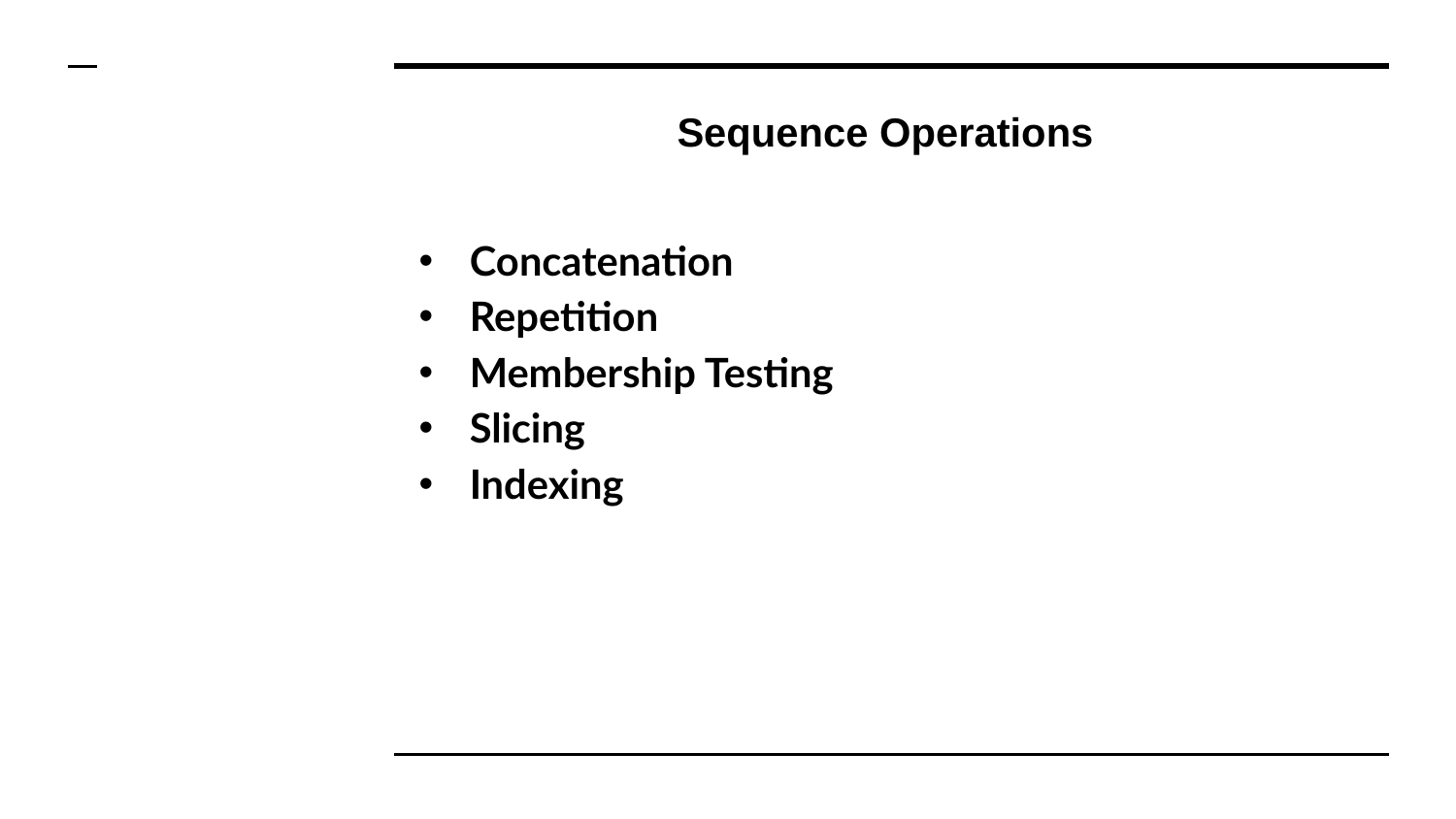

# Sequence Operations

Concatenation
Repetition
Membership Testing
Slicing
Indexing